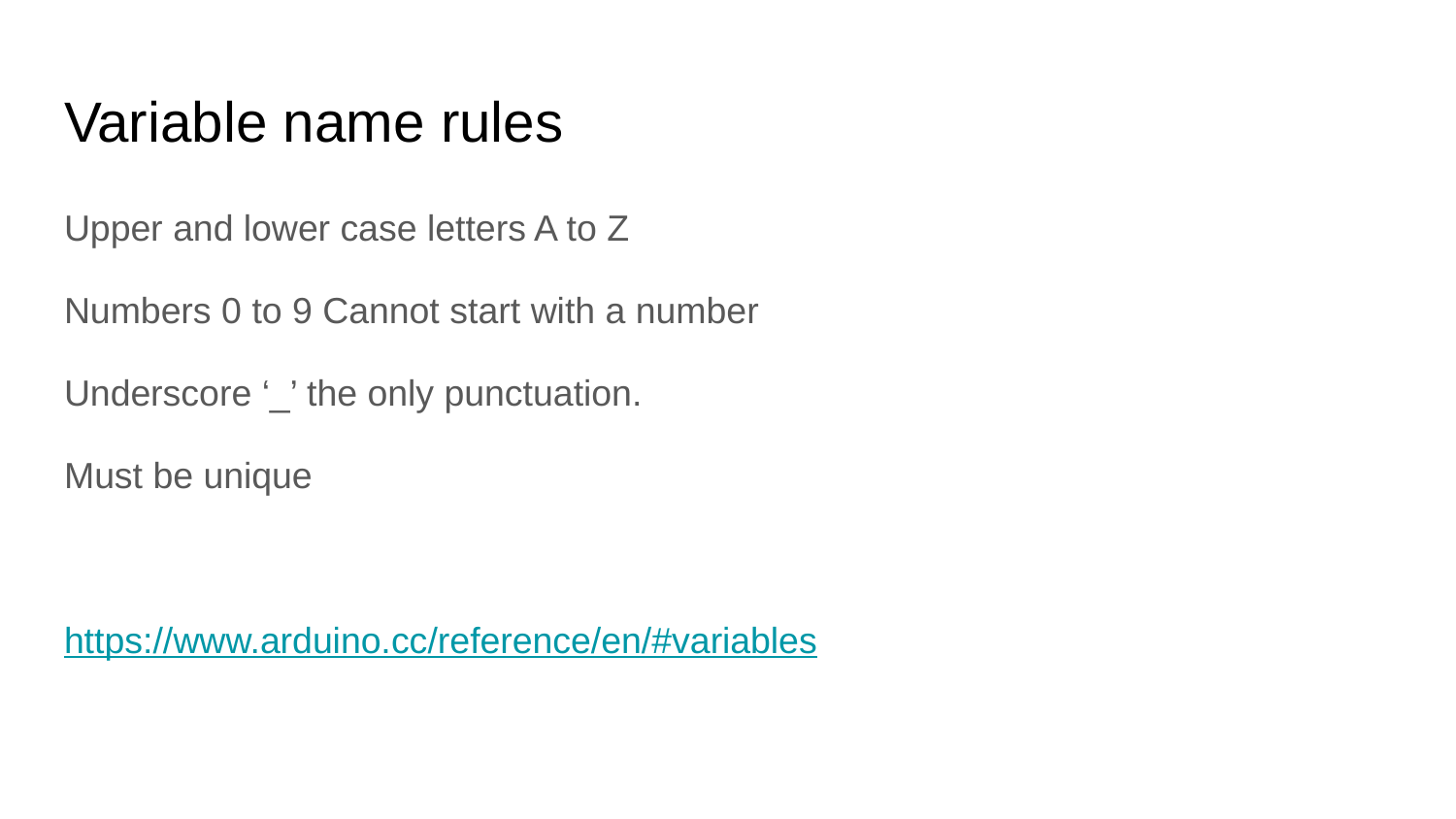

# Variable name rules
Upper and lower case letters A to Z
Numbers 0 to 9 Cannot start with a number
Underscore ‘_’ the only punctuation.
Must be unique

https://www.arduino.cc/reference/en/#variables